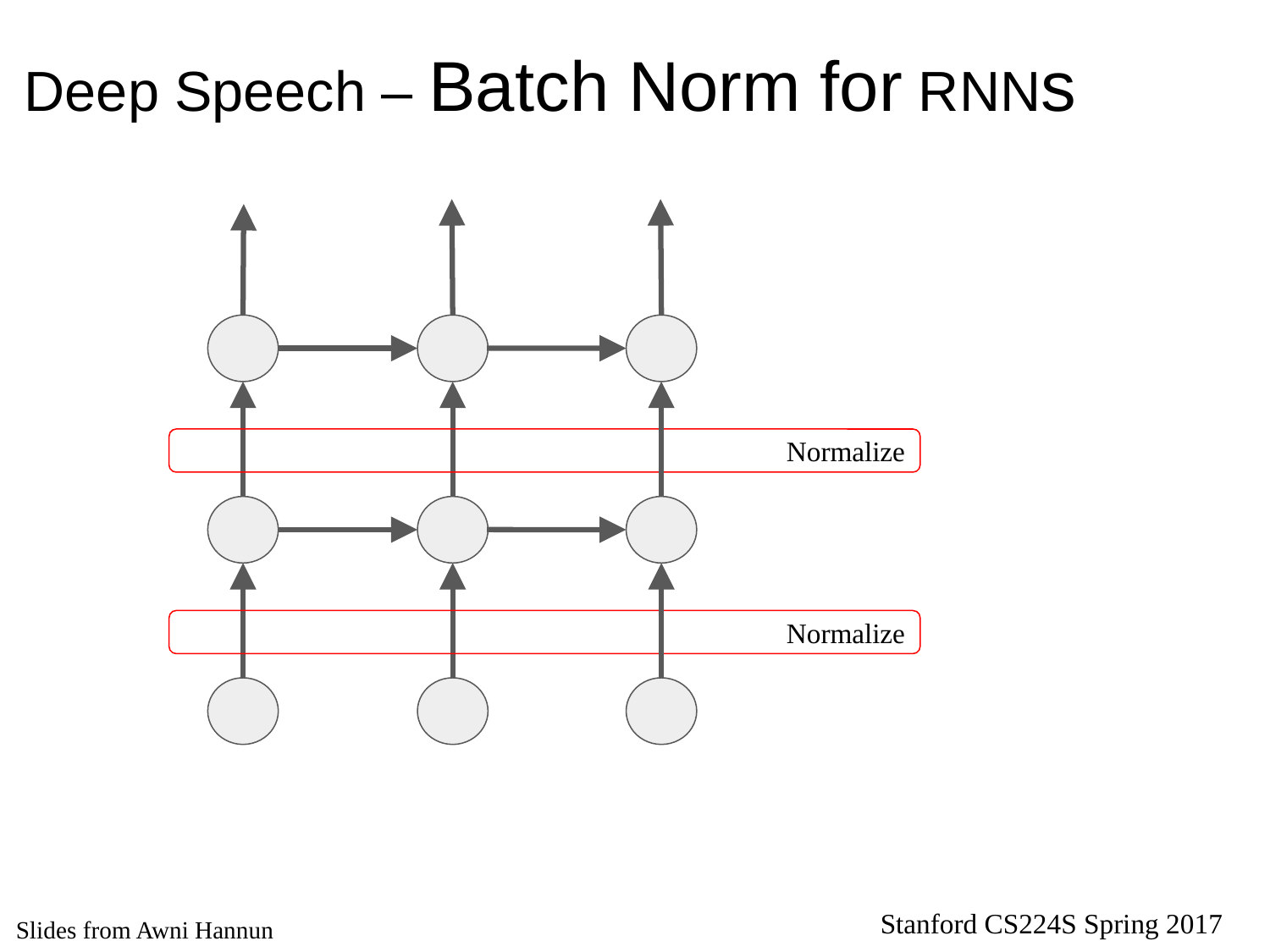

# Deep Speech – Batch Norm for RNNs

Normalize

Normalize

Slides from Awni Hannun